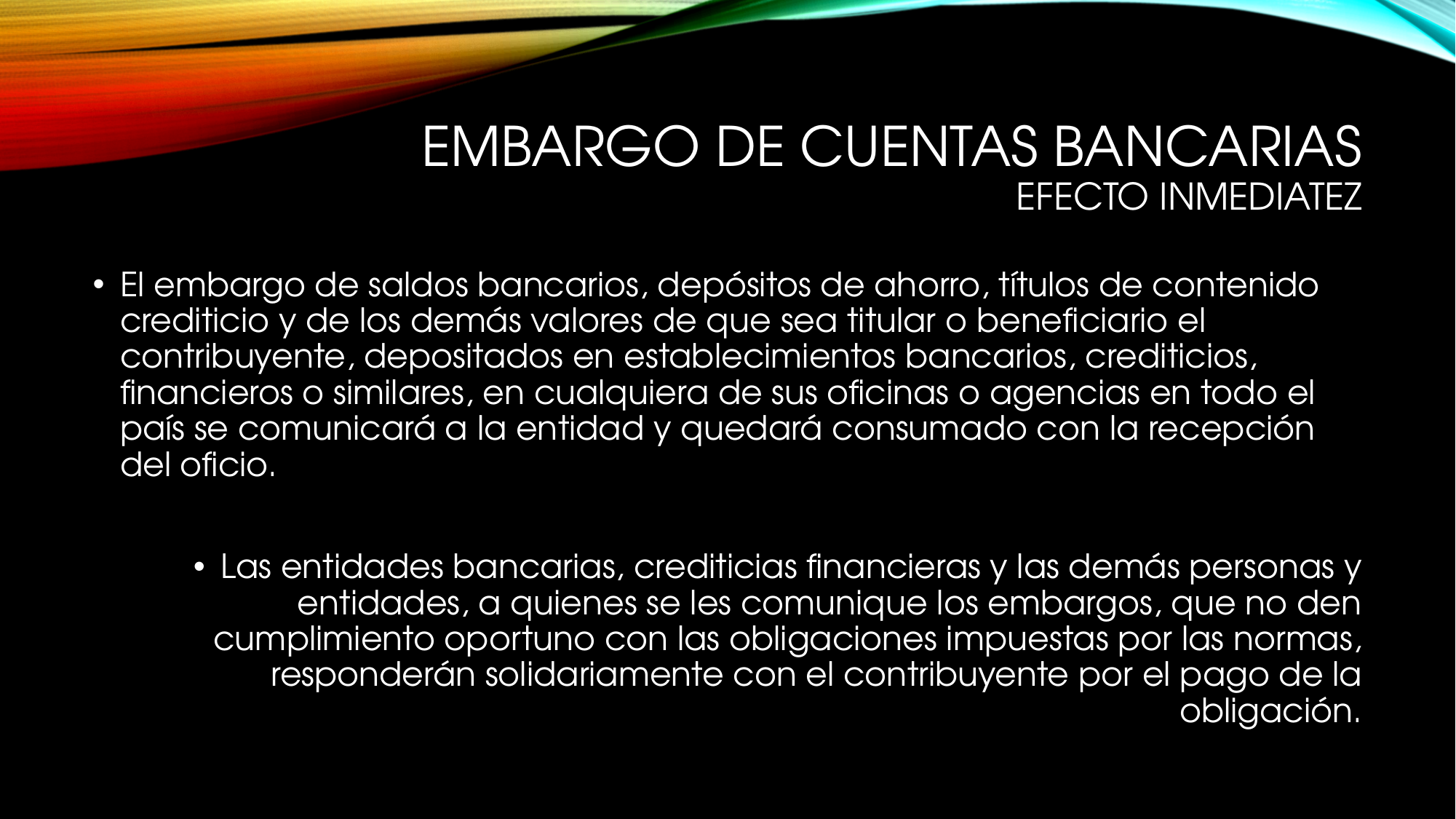

# EMBARGO DE CUENTAS BANCARIAS Efecto inmediatez
El embargo de saldos bancarios, depósitos de ahorro, títulos de contenido crediticio y de los demás valores de que sea titular o beneficiario el contribuyente, depositados en establecimientos bancarios, crediticios, financieros o similares, en cualquiera de sus oficinas o agencias en todo el país se comunicará a la entidad y quedará consumado con la recepción del oficio.

Las entidades bancarias, crediticias financieras y las demás personas y entidades, a quienes se les comunique los embargos, que no den cumplimiento oportuno con las obligaciones impuestas por las normas, responderán solidariamente con el contribuyente por el pago de la obligación.